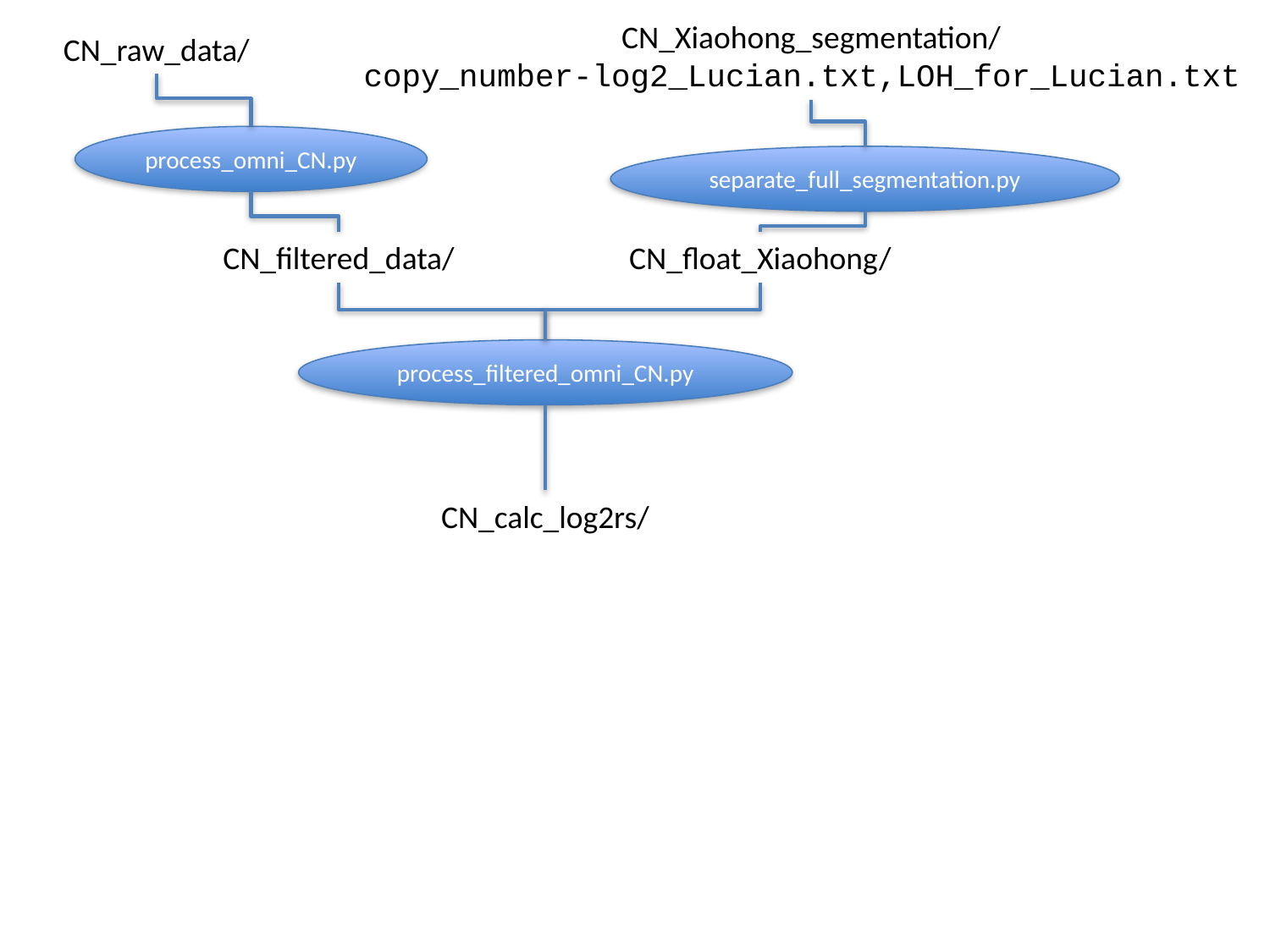

CN_Xiaohong_segmentation/
copy_number-log2_Lucian.txt,LOH_for_Lucian.txt
CN_raw_data/
process_omni_CN.py
separate_full_segmentation.py
CN_filtered_data/
CN_float_Xiaohong/
process_filtered_omni_CN.py
CN_calc_log2rs/